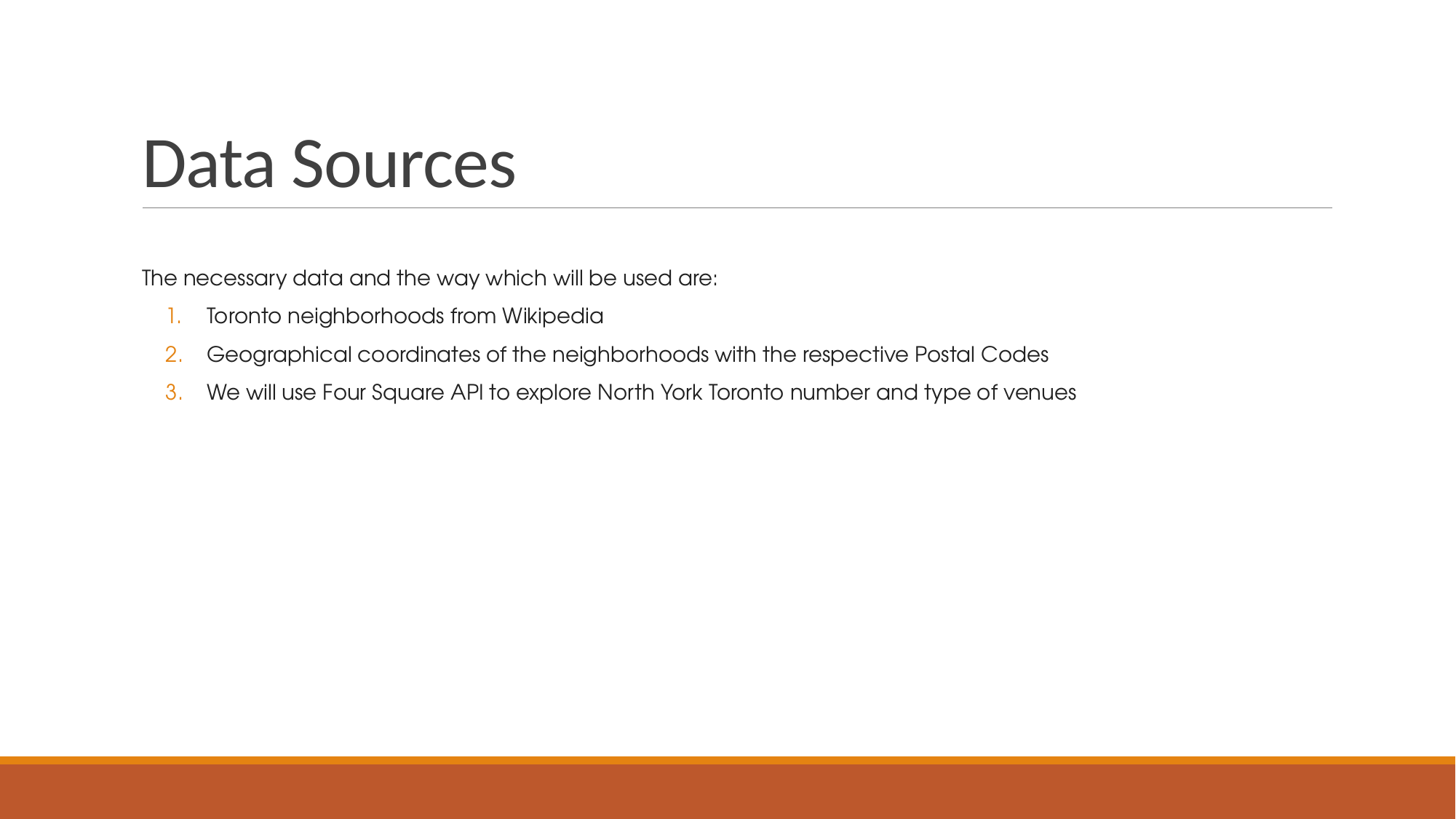

# Data Sources

The necessary data and the way which will be used are:
Toronto neighborhoods from Wikipedia
Geographical coordinates of the neighborhoods with the respective Postal Codes
We will use Four Square API to explore North York Toronto number and type of venues